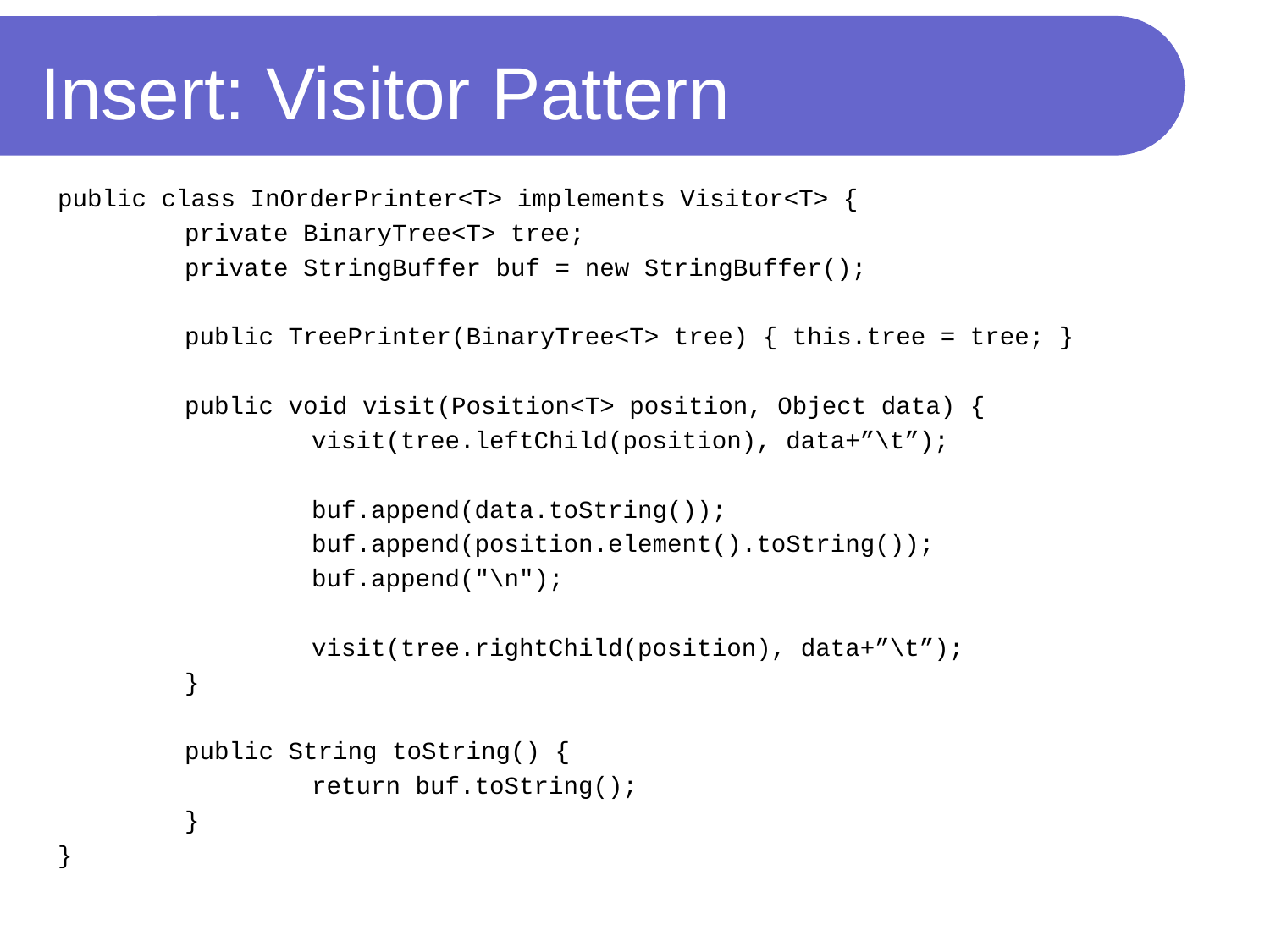

# Insert: Visitor Pattern
public class InOrderPrinter<T> implements Visitor<T> {
	private BinaryTree<T> tree;
	private StringBuffer buf = new StringBuffer();

	public TreePrinter(BinaryTree<T> tree) { this.tree = tree; }

	public void visit(Position<T> position, Object data) {
		visit(tree.leftChild(position), data+”\t”);

		buf.append(data.toString());
		buf.append(position.element().toString());
		buf.append("\n");

		visit(tree.rightChild(position), data+”\t”);
	}

	public String toString() {
		return buf.toString();
	}
}